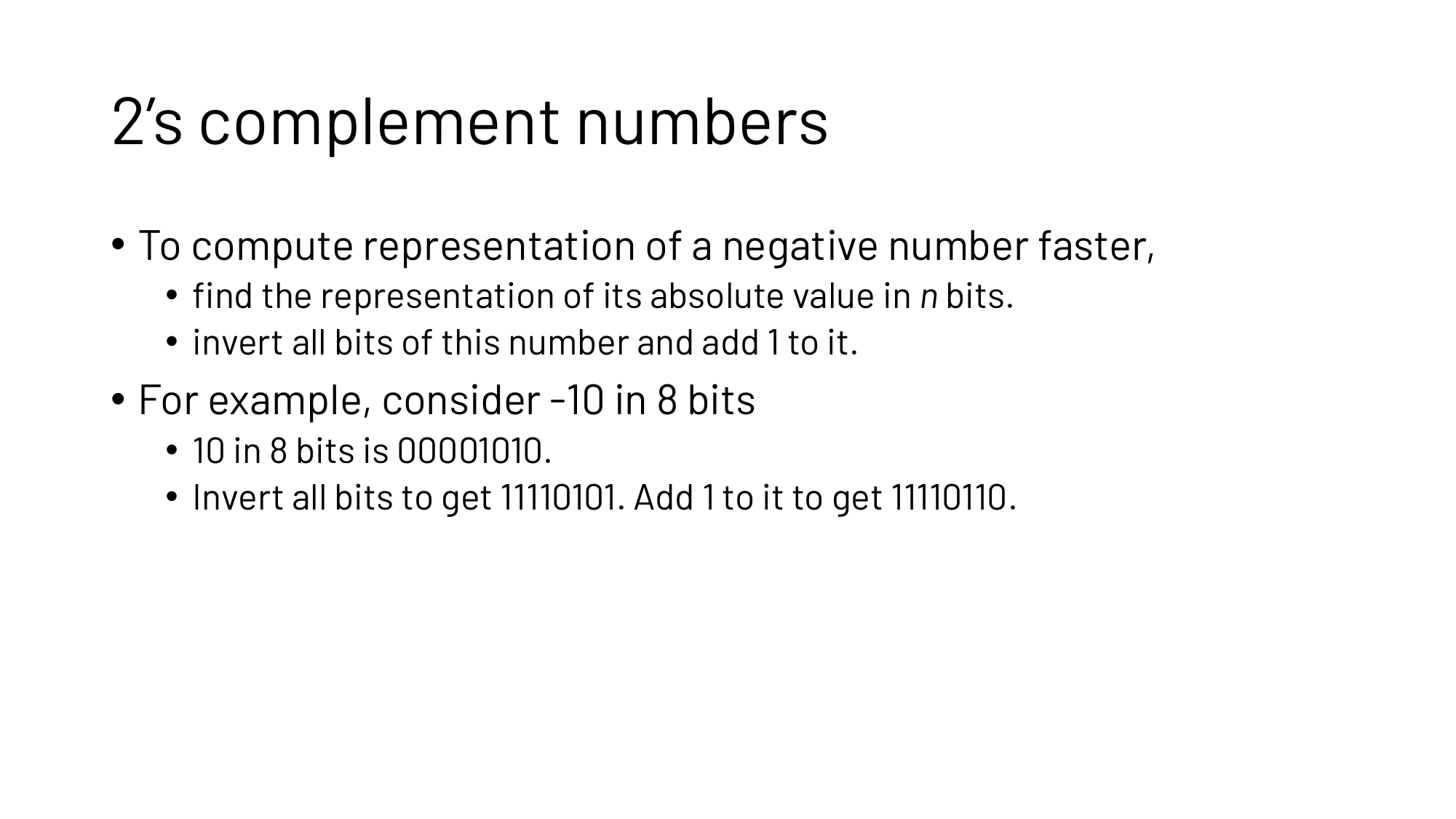

# 2’s complement numbers
To compute representation of a negative number faster,
find the representation of its absolute value in n bits.
invert all bits of this number and add 1 to it.
For example, consider -10 in 8 bits
10 in 8 bits is 00001010.
Invert all bits to get 11110101. Add 1 to it to get 11110110.